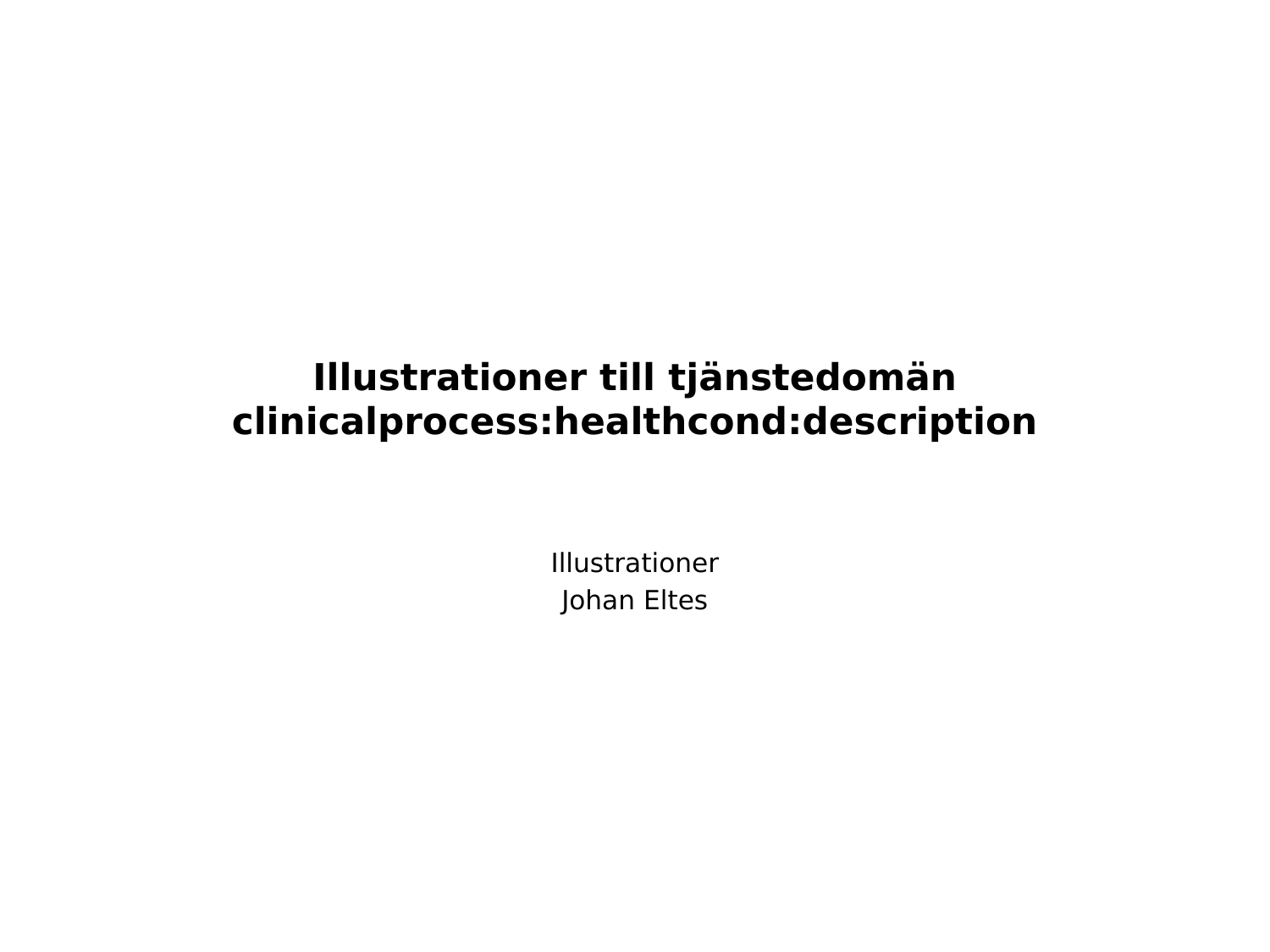

# Illustrationer till tjänstedomän clinicalprocess:healthcond:description
Illustrationer
Johan Eltes